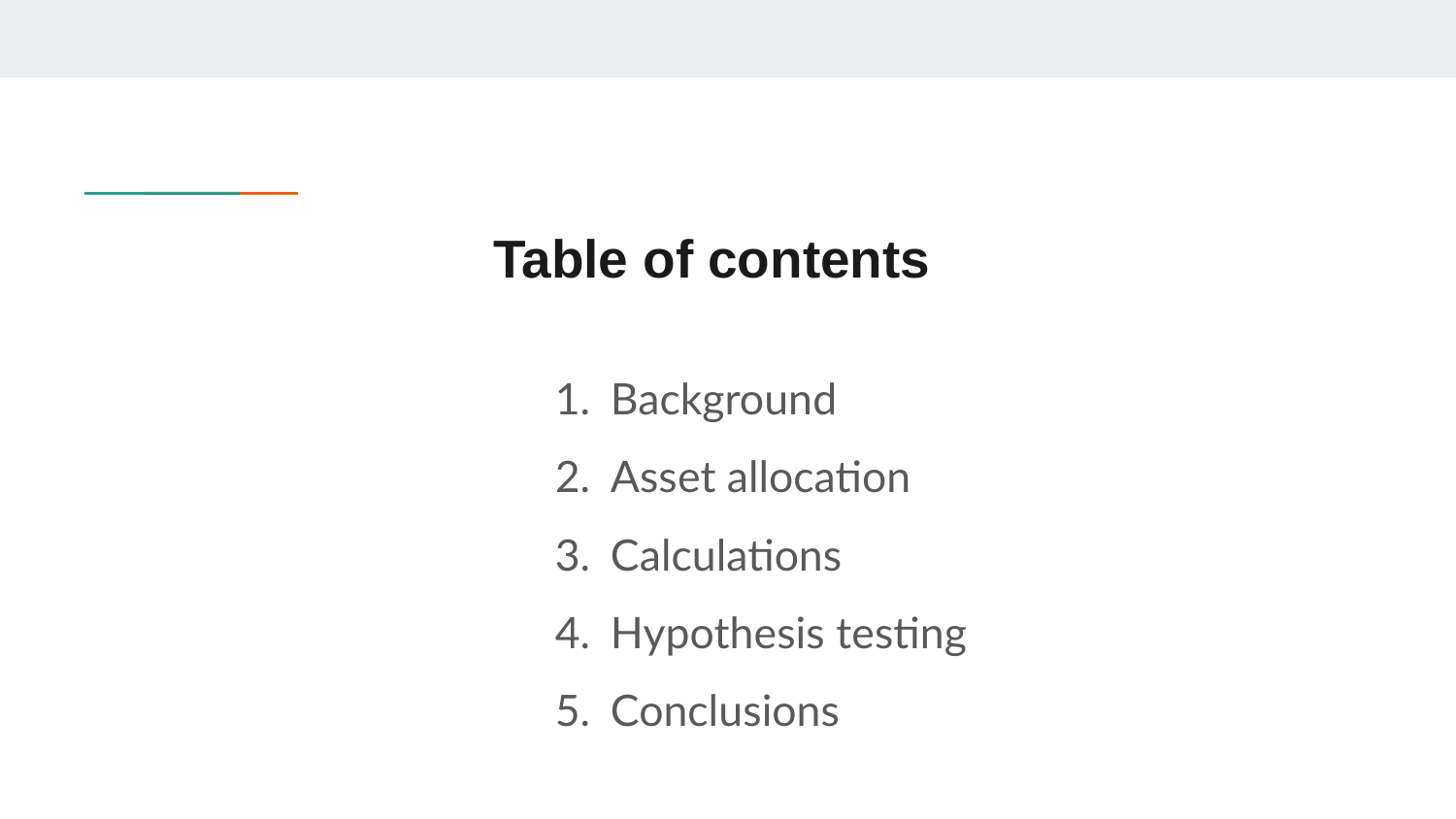

# Table of contents
Background
Asset allocation
Calculations
Hypothesis testing
Conclusions